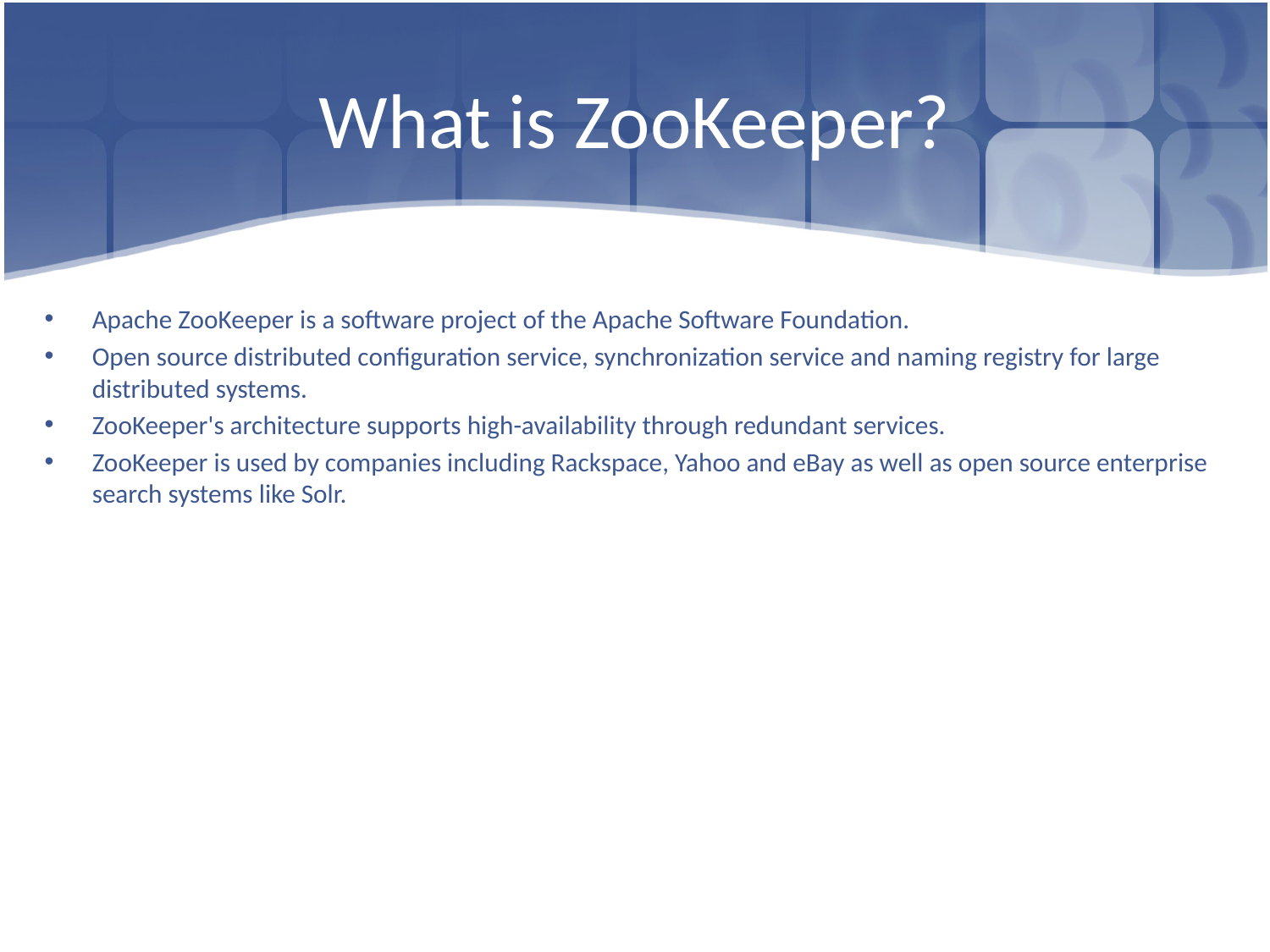

# What is ZooKeeper?
Apache ZooKeeper is a software project of the Apache Software Foundation.
Open source distributed configuration service, synchronization service and naming registry for large distributed systems.
ZooKeeper's architecture supports high-availability through redundant services.
ZooKeeper is used by companies including Rackspace, Yahoo and eBay as well as open source enterprise search systems like Solr.